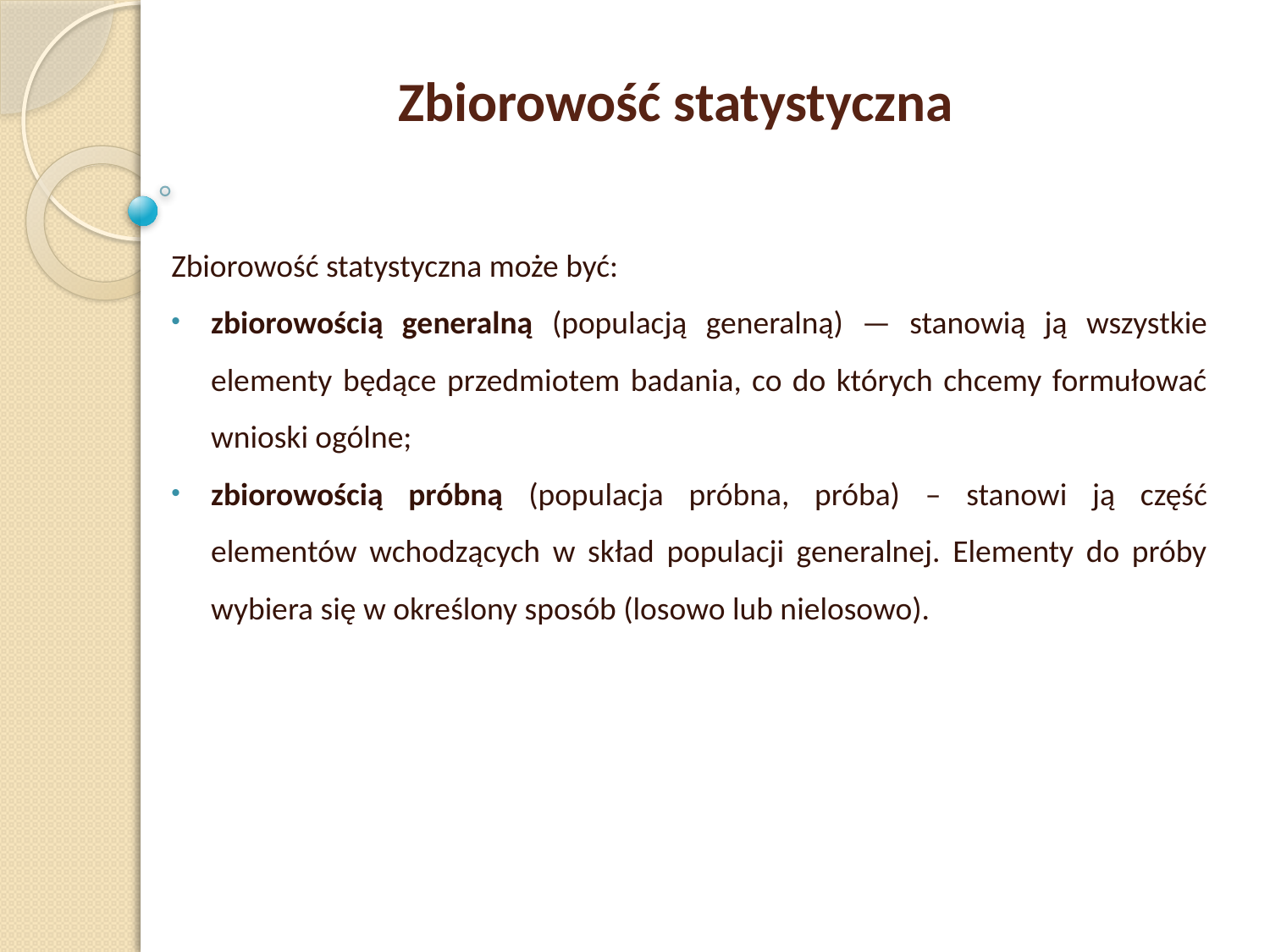

Zbiorowość statystyczna
Zbiorowość statystyczna może być:
zbiorowością generalną (populacją generalną) — stanowią ją wszystkie elementy będące przedmiotem badania, co do których chcemy formułować wnioski ogólne;
zbiorowością próbną (populacja próbna, próba) – stanowi ją część elementów wchodzących w skład populacji generalnej. Elementy do próby wybiera się w określony sposób (losowo lub nielosowo).